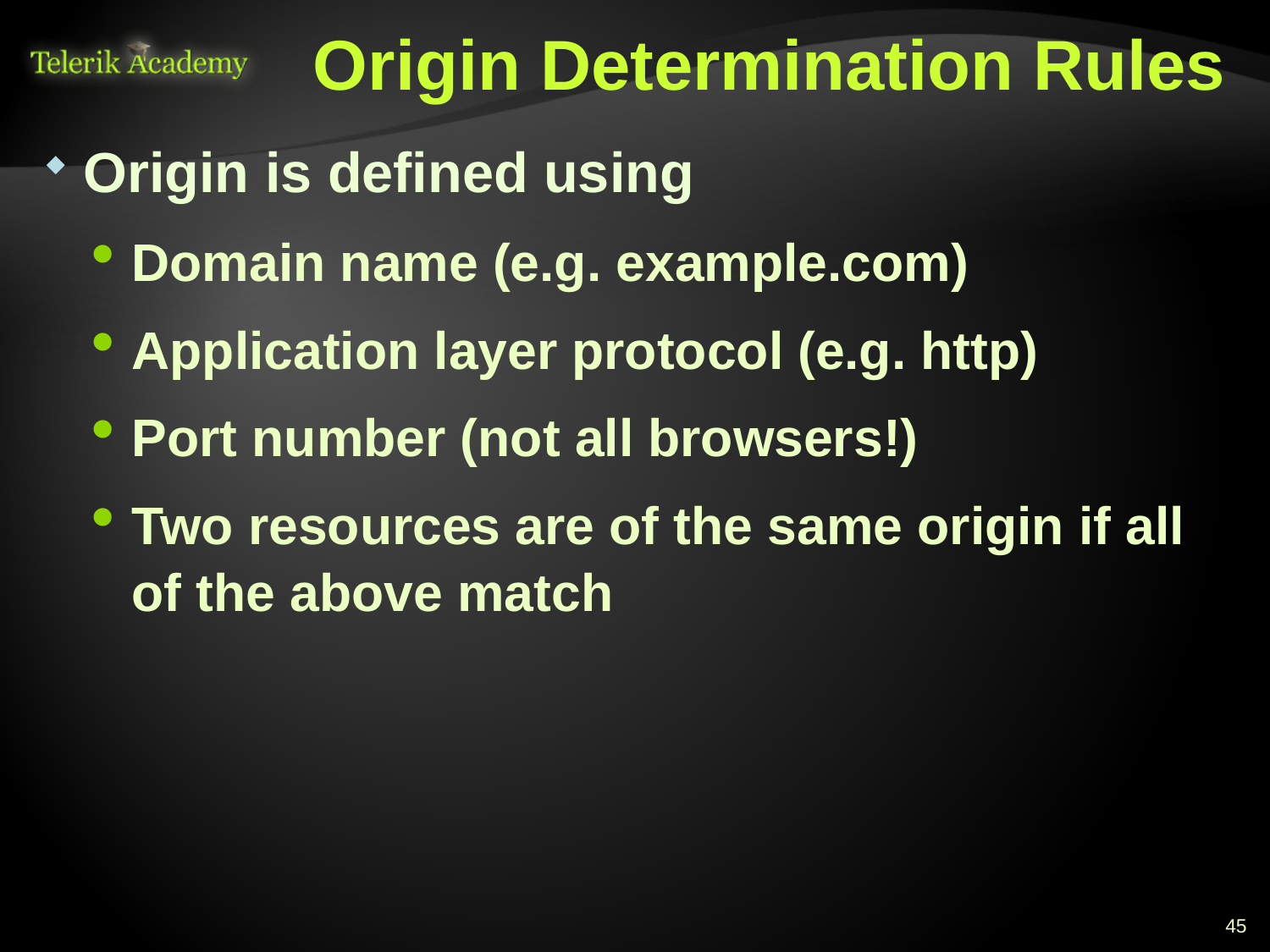

# Origin Determination Rules
Origin is defined using
Domain name (e.g. example.com)
Application layer protocol (e.g. http)
Port number (not all browsers!)
Two resources are of the same origin if all of the above match
45